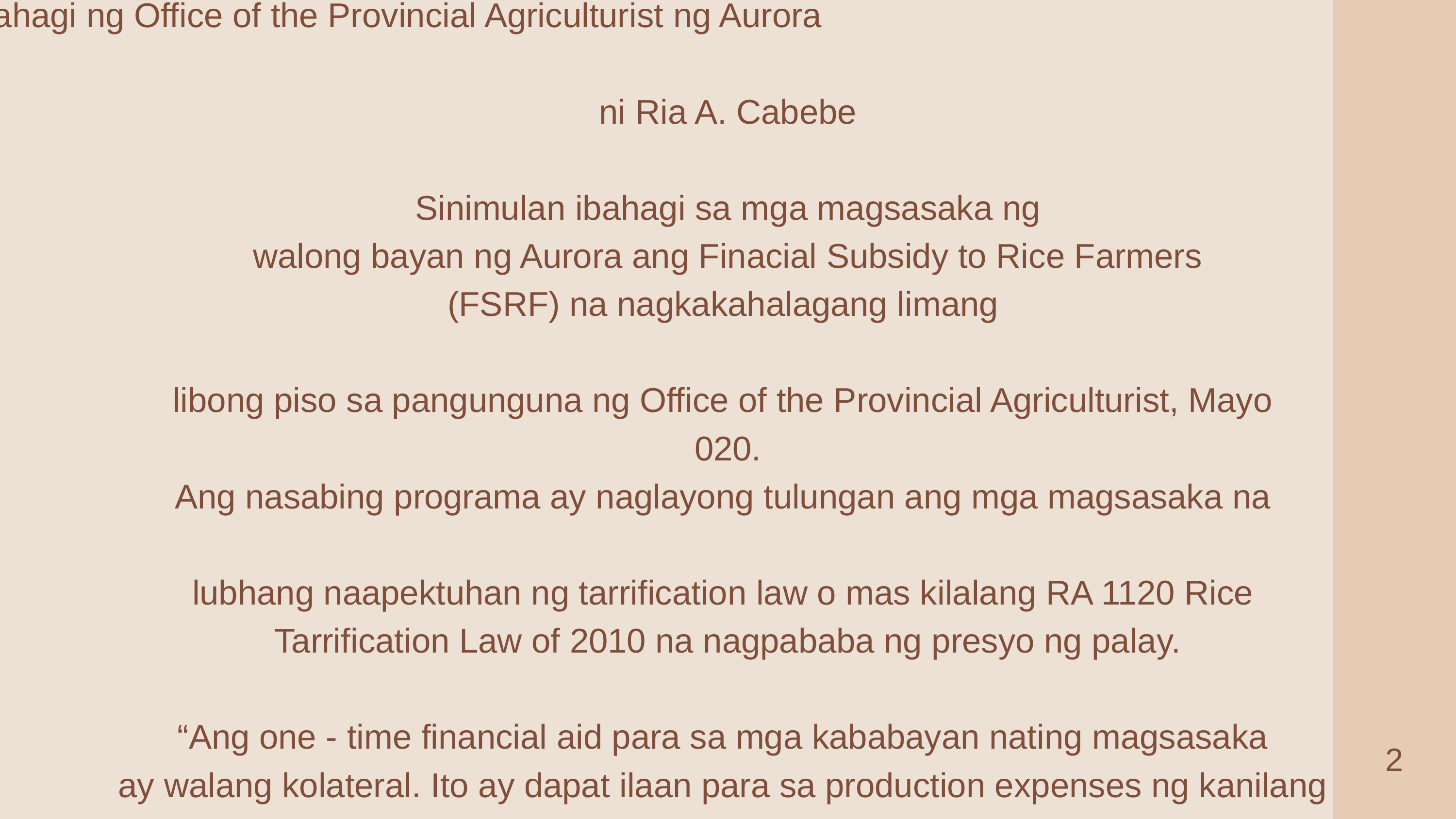

FSRF, ipinamahagi ng Office of the Provincial Agriculturist ng Aurora
ni Ria A. Cabebe
Sinimulan ibahagi sa mga magsasaka ngwalong bayan ng Aurora ang Finacial Subsidy to Rice Farmers(FSRF) na nagkakahalagang limang
libong piso sa pangunguna ng Office of the Provincial Agriculturist, Mayo 020.Ang nasabing programa ay naglayong tulungan ang mga magsasaka na
lubhang naapektuhan ng tarrification law o mas kilalang RA 1120 Rice Tarrification Law of 2010 na nagpababa ng presyo ng palay.
“Ang one - time financial aid para sa mga kababayan nating magsasaka ay walang kolateral. Ito ay dapat ilaan para sa production expenses ng kanilang
mga bukid,” pahayag ni Provincial Agriculturist of Aurora Arnold Novicio.Ayon kay Novicio, ipinadaan sa Land Bank of the Philippines ang cash
subsidy na natanggap ng mga magsasakang pasok sa kwalipikasyon gaya ng pagiging rehistrado sa RSBSA o Registry System for Basic Sectors in Agriculture
at pagkakaroon ng lupang sinasaka na isang ektarya pababa.Hinati rin sa tatlong pangkat ang pagbibigay ng ayuda.Batay sa kanilang tala, may kabuuang 3580 beneficiaries
sa buong lalawigan: Baler–386, San Luis–266, Maria Aurora–798, Dipaculao–486,
Dilasag–574, Casiguran–485, Dinalungan–219 at Dingalan–366.
2